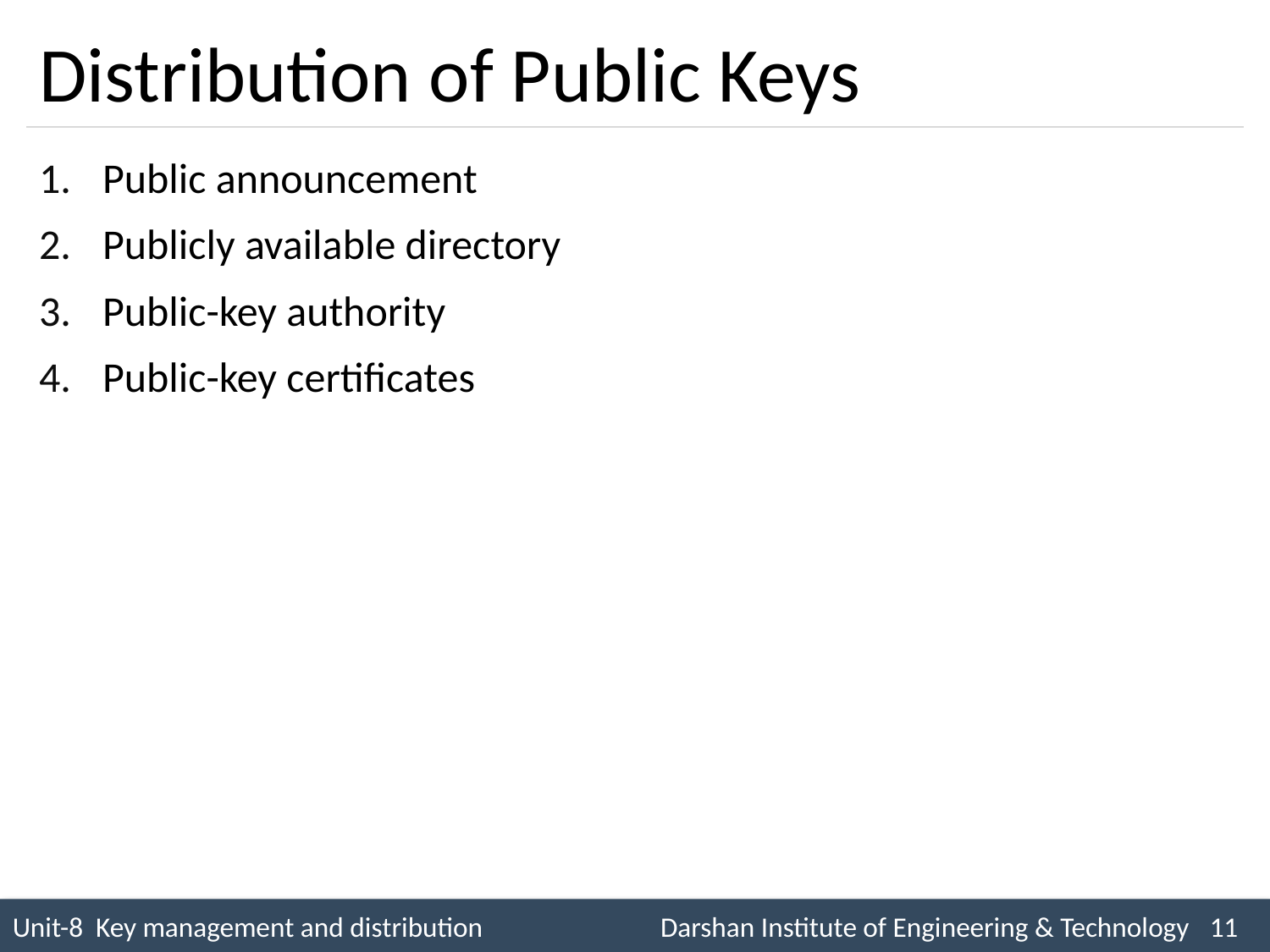

# Distribution of Public Keys
Public announcement
Publicly available directory
Public-key authority
Public-key certificates